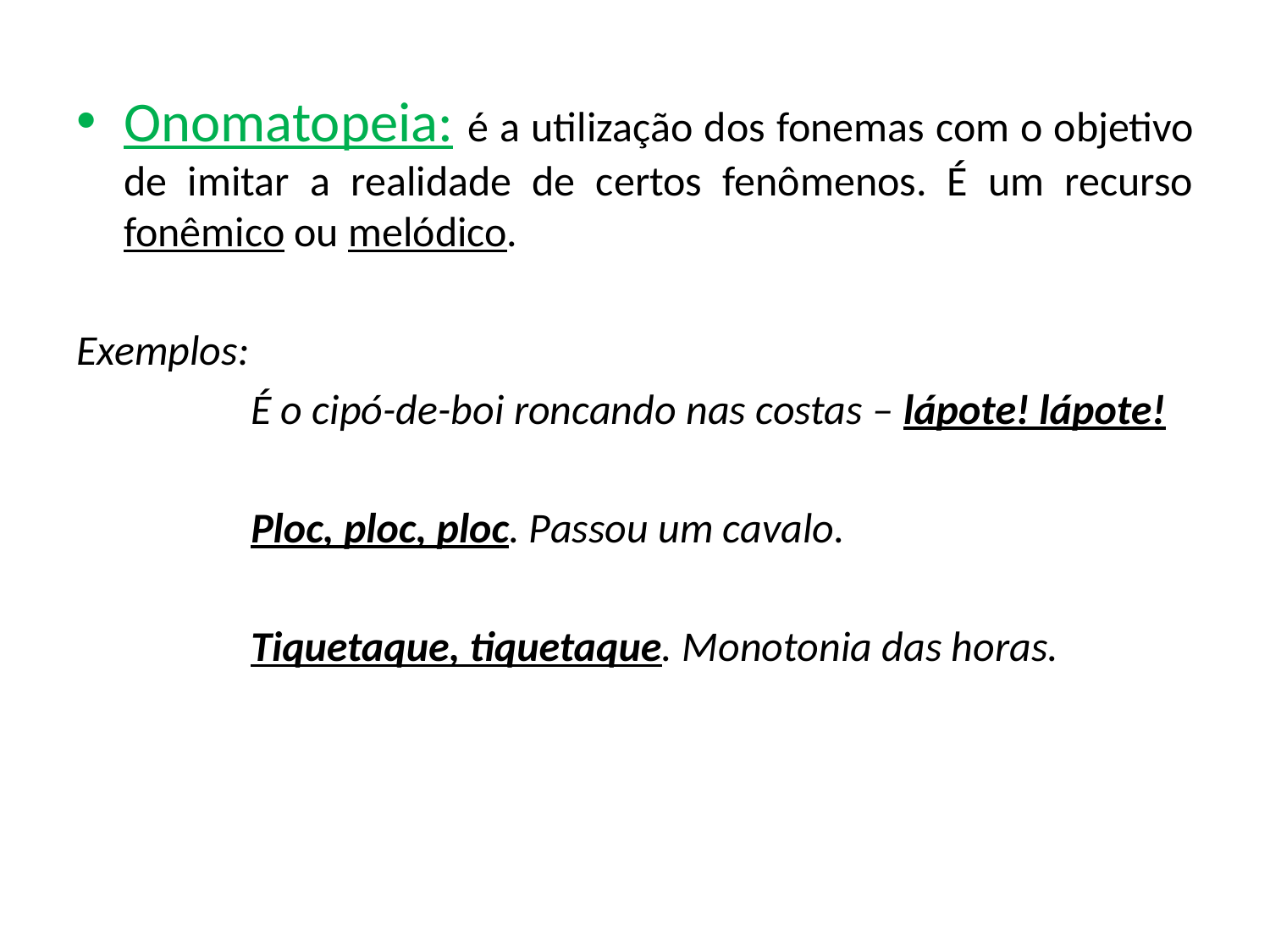

Onomatopeia: é a utilização dos fonemas com o objetivo de imitar a realidade de certos fenômenos. É um recurso fonêmico ou melódico.

Exemplos:
		É o cipó-de-boi roncando nas costas – lápote! lápote!

		Ploc, ploc, ploc. Passou um cavalo.

		Tiquetaque, tiquetaque. Monotonia das horas.